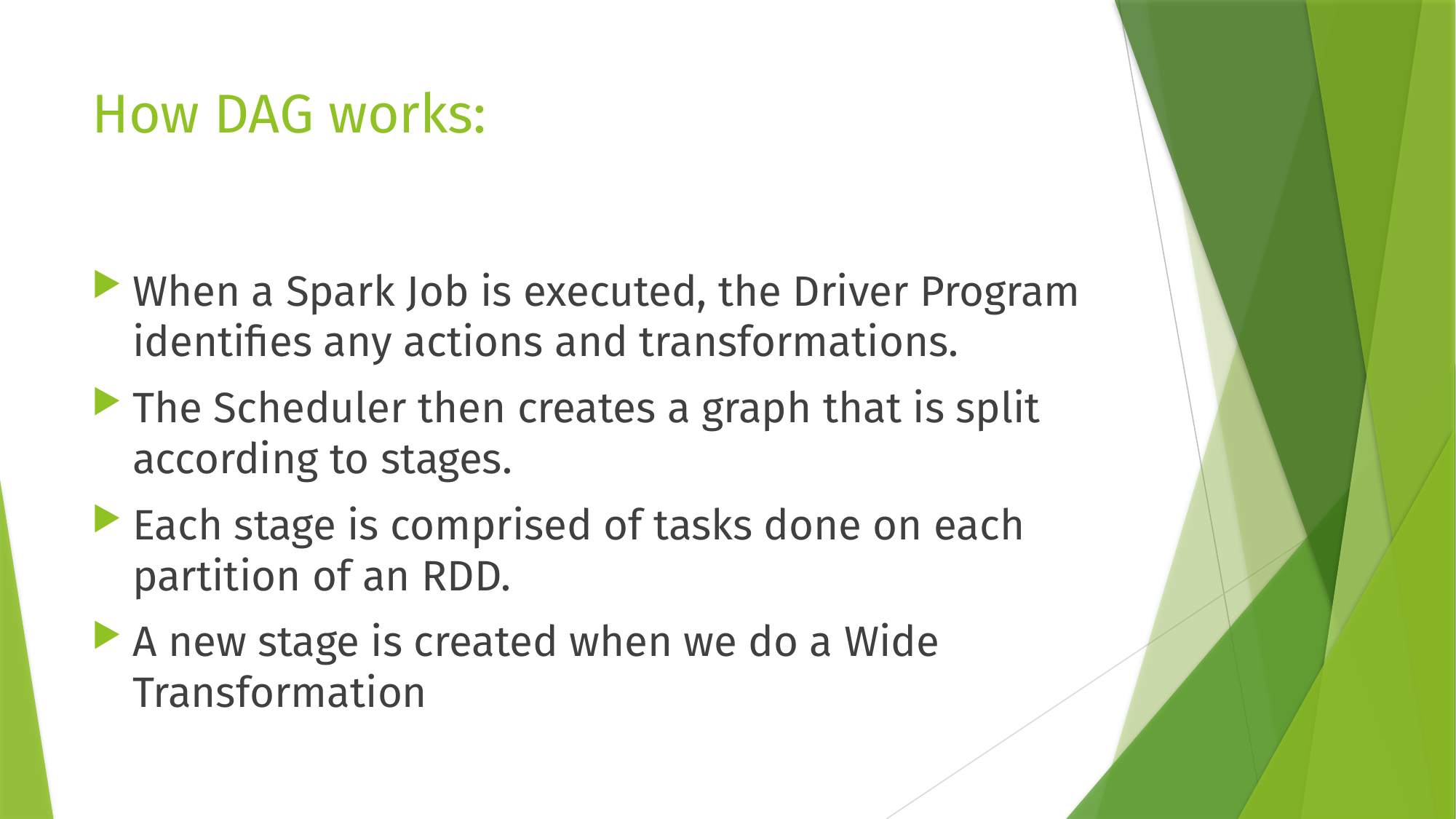

# How DAG works:
When a Spark Job is executed, the Driver Program identifies any actions and transformations.
The Scheduler then creates a graph that is split according to stages.
Each stage is comprised of tasks done on each partition of an RDD.
A new stage is created when we do a Wide Transformation